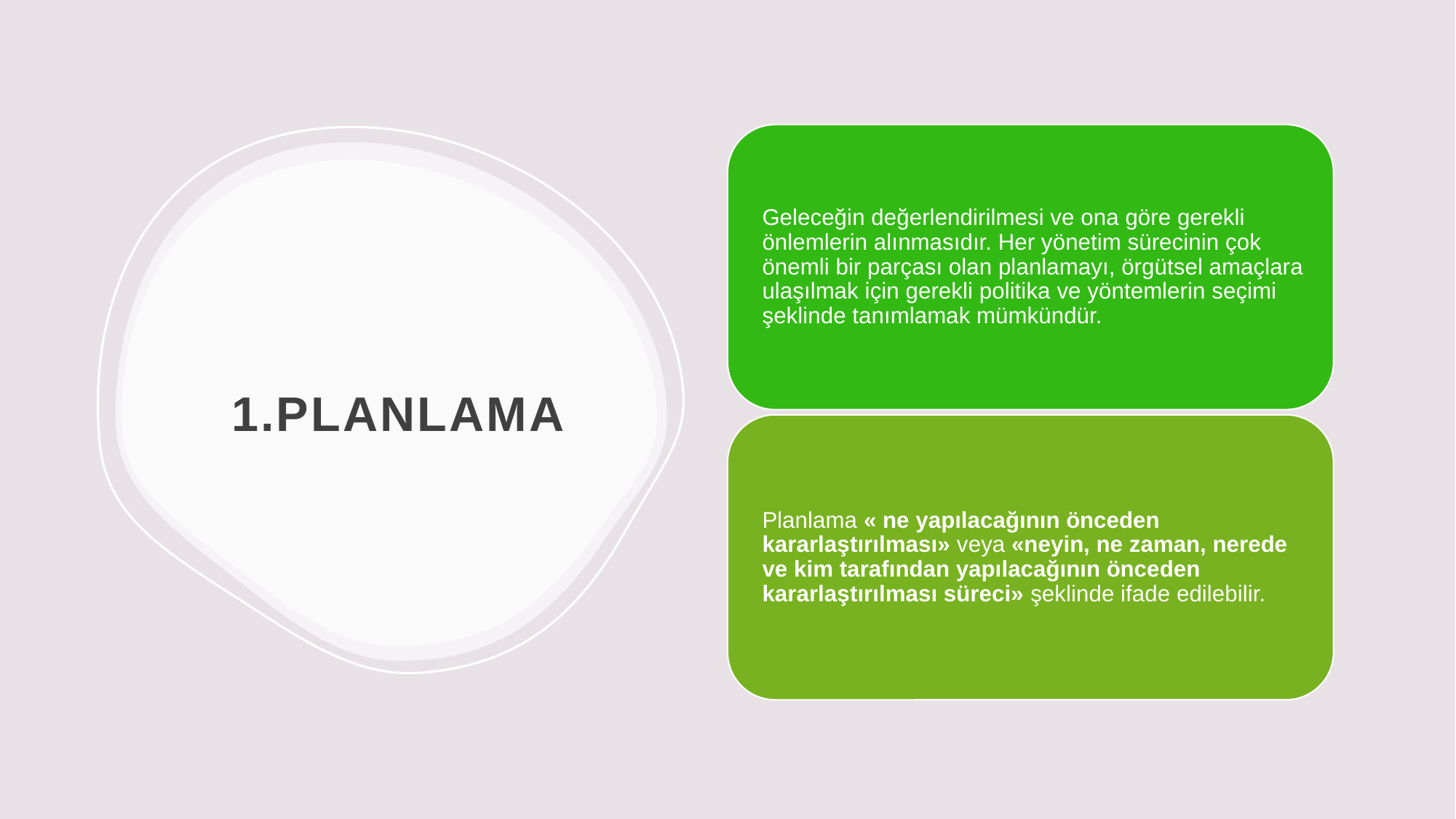

Geleceğin değerlendirilmesi ve ona göre gerekli önlemlerin alınmasıdır. Her yönetim sürecinin çok önemli bir parçası olan planlamayı, örgütsel amaçlara ulaşılmak için gerekli politika ve yöntemlerin seçimi şeklinde tanımlamak mümkündür.
Planlama « ne yapılacağının önceden kararlaştırılması» veya «neyin, ne zaman, nerede ve kim tarafından yapılacağının önceden kararlaştırılması süreci» şeklinde ifade edilebilir.

# 1.PLANLAMA